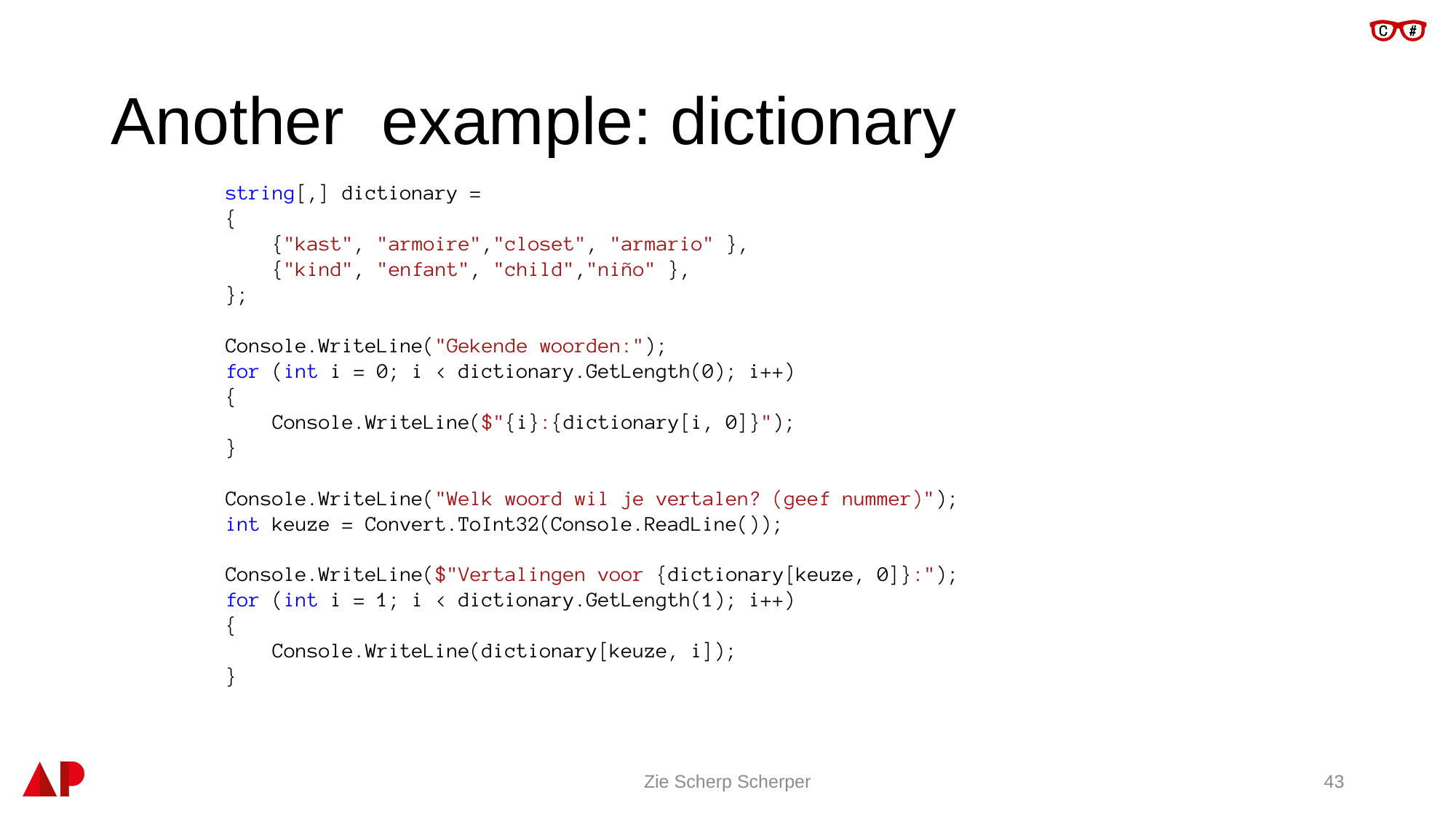

# Another  example: dictionary
string[,] dictionary =
{
    {"kast", "armoire","closet", "armario" },
    {"kind", "enfant", "child","niño" },
};

Console.WriteLine("Gekende woorden:");
for (int i = 0; i < dictionary.GetLength(0); i++)
{
    Console.WriteLine($"{i}:{dictionary[i, 0]}");
}

Console.WriteLine("Welk woord wil je vertalen? (geef nummer)");
int keuze = Convert.ToInt32(Console.ReadLine());

Console.WriteLine($"Vertalingen voor {dictionary[keuze, 0]}:");
for (int i = 1; i < dictionary.GetLength(1); i++)
{
    Console.WriteLine(dictionary[keuze, i]);
}
Zie Scherp Scherper
43